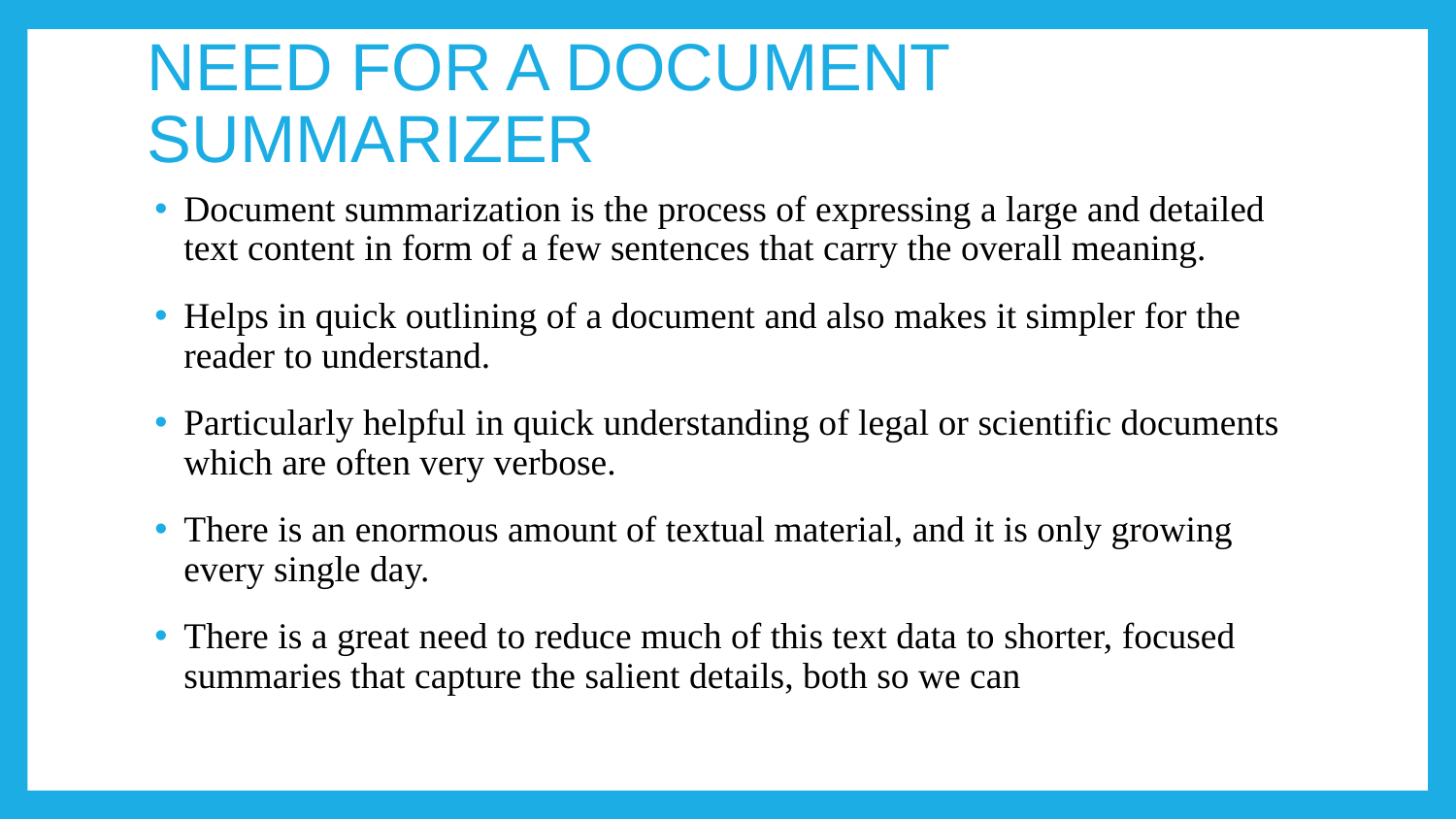

NEED FOR A DOCUMENT SUMMARIZER
Document summarization is the process of expressing a large and detailed text content in form of a few sentences that carry the overall meaning.
Helps in quick outlining of a document and also makes it simpler for the reader to understand.
Particularly helpful in quick understanding of legal or scientific documents which are often very verbose.
There is an enormous amount of textual material, and it is only growing every single day.
There is a great need to reduce much of this text data to shorter, focused summaries that capture the salient details, both so we can